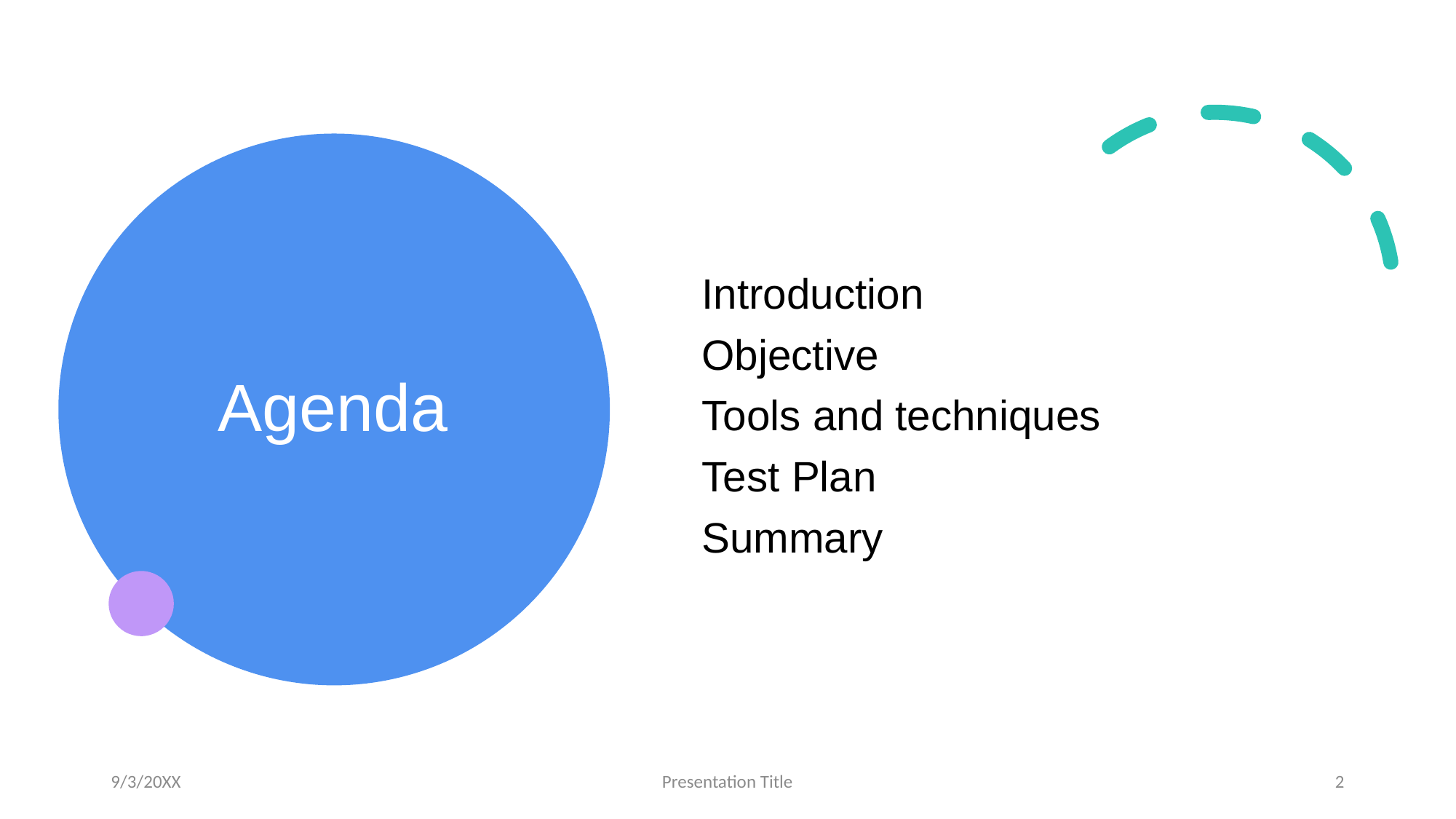

# Agenda
Introduction
Objective
Tools and techniques
Test Plan
Summary
9/3/20XX
Presentation Title
2